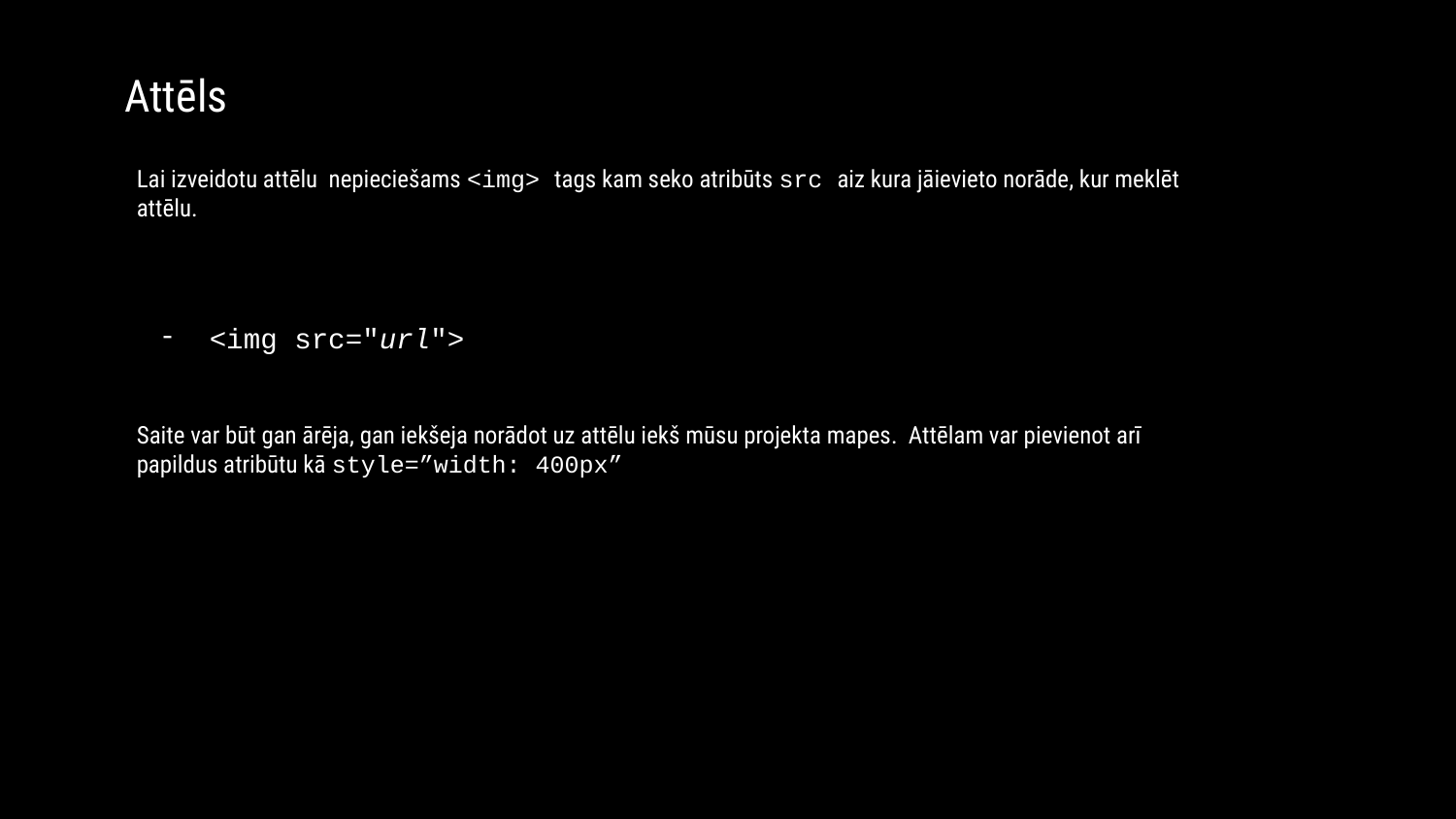

Attēls
Lai izveidotu attēlu  nepieciešams <img> tags kam seko atribūts src aiz kura jāievieto norāde, kur meklēt attēlu.

<img src="url">

Saite var būt gan ārēja, gan iekšeja norādot uz attēlu iekš mūsu projekta mapes.  Attēlam var pievienot arī papildus atribūtu kā style=”width: 400px”